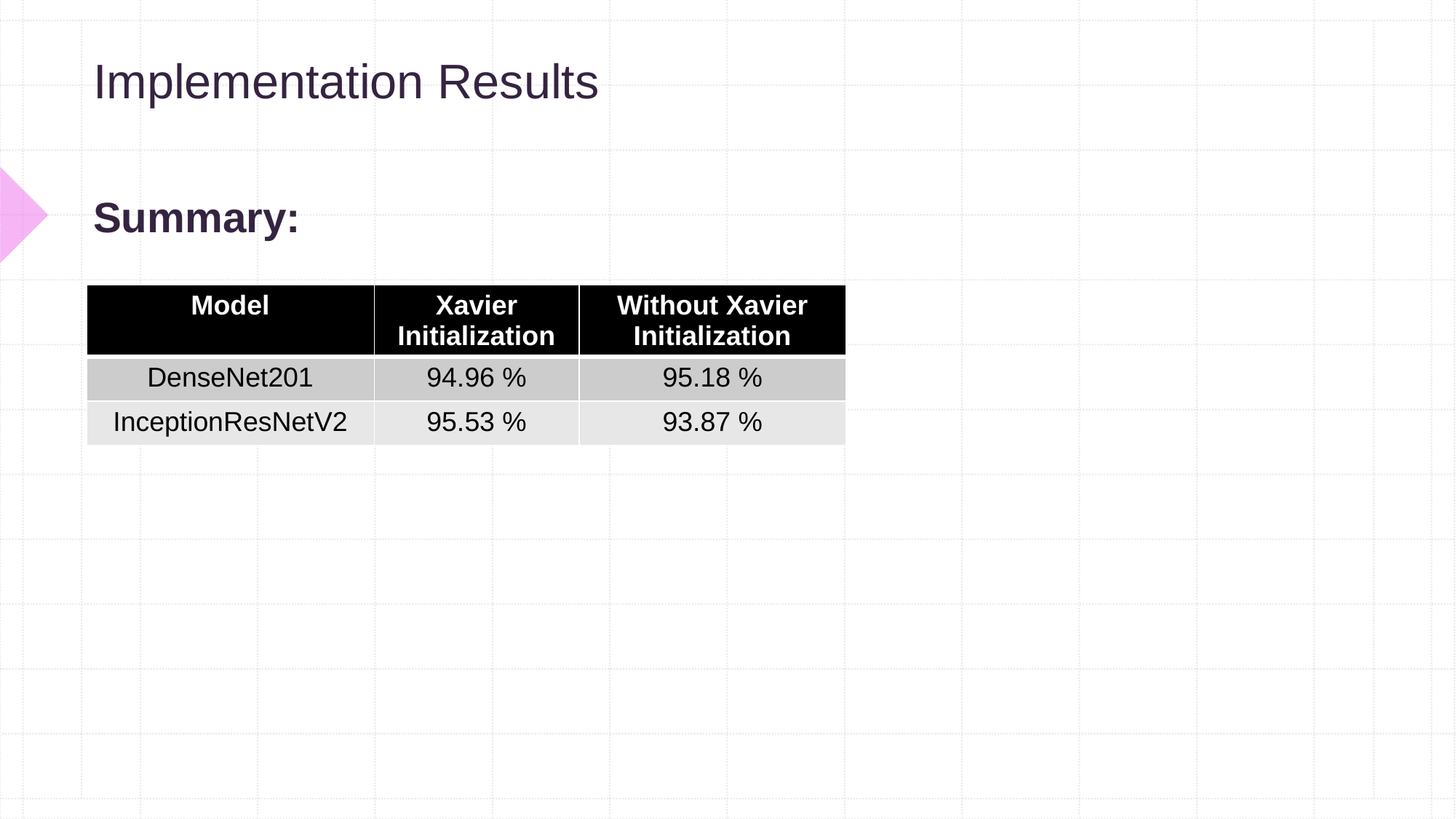

# Implementation Results

Summary:
| Model | Xavier Initialization | Without Xavier Initialization |
| --- | --- | --- |
| DenseNet201 | 94.96 % | 95.18 % |
| InceptionResNetV2 | 95.53 % | 93.87 % |